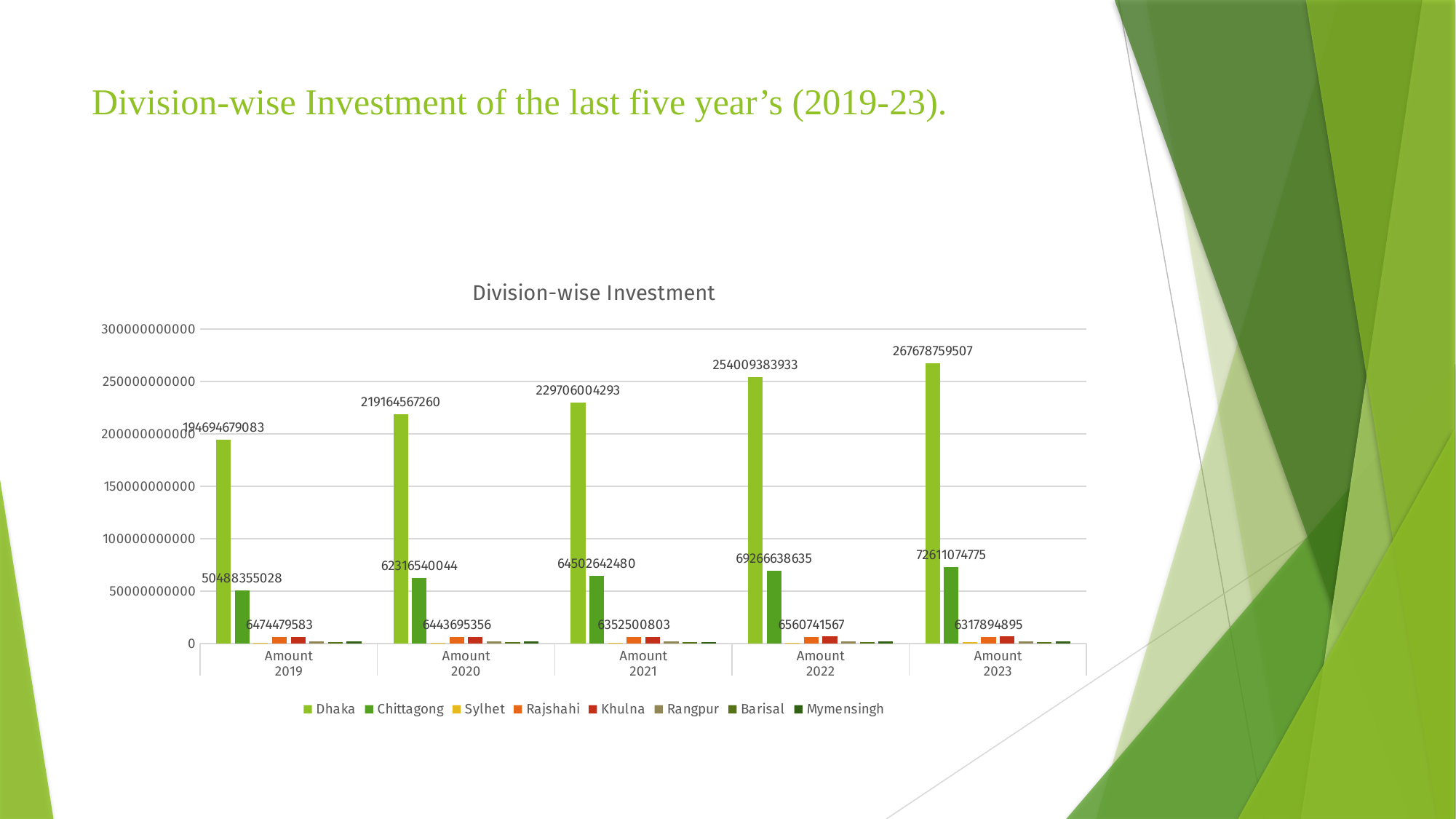

# Division-wise Investment of the last five year’s (2019-23).

### Chart: Division-wise Investment

| Category | Dhaka | Chittagong | Sylhet | Rajshahi | Khulna | Rangpur | Barisal | Mymensingh |
|---|---|---|---|---|---|---|---|---|
| Amount | 194694679083.0 | 50488355028.0 | 596444575.0 | 6474479583.0 | 6245768176.0 | 2267255928.0 | 1403466160.0 | 2098141116.0 |
| Amount | 219164567260.0 | 62316540044.0 | 559850559.0 | 6443695356.0 | 6429542620.0 | 2390991771.0 | 1434312616.0 | 1878443339.0 |
| Amount | 229706004293.0 | 64502642480.0 | 536130298.0 | 6352500803.0 | 6296518408.0 | 2165276204.0 | 1346655415.0 | 1368092627.0 |
| Amount | 254009383933.0 | 69266638635.0 | 790794787.0 | 6560741567.0 | 7009059035.0 | 2060156874.0 | 1290198009.0 | 1957184661.0 |
| Amount | 267678759507.0 | 72611074775.0 | 1478424918.0 | 6317894895.0 | 6906705509.0 | 1985460307.0 | 1500748571.0 | 2337909789.0 |